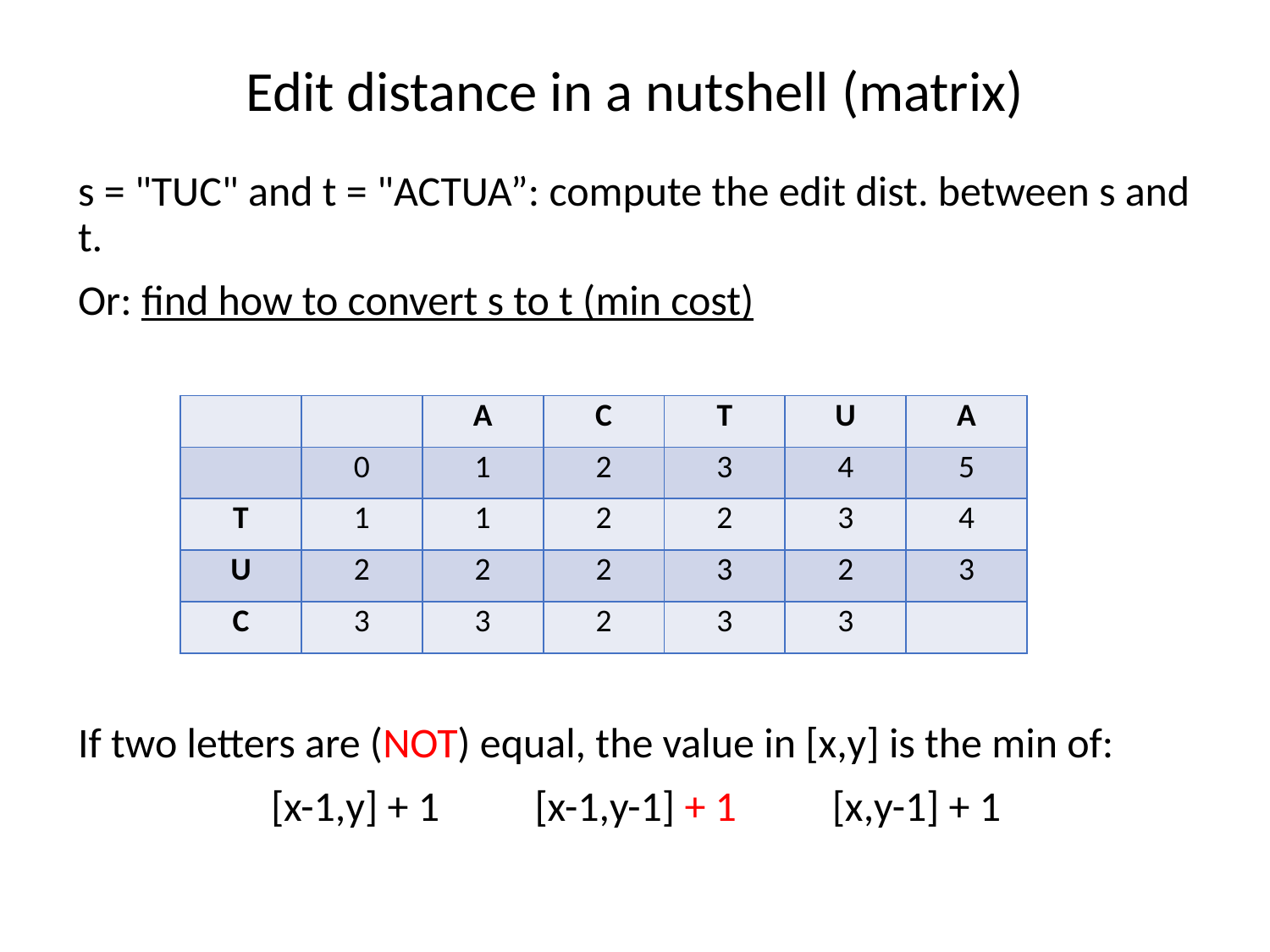

# Edit distance in a nutshell (matrix)
s = "TUC" and t = "ACTUA”: compute the edit dist. between s and t.
Or: find how to convert s to t (min cost)

If two letters are (NOT) equal, the value in [x,y] is the min of:
[x-1,y] + 1          [x-1,y-1] + 1          [x,y-1] + 1
|  |  | A | C | T | U | A |
| --- | --- | --- | --- | --- | --- | --- |
|  | 0 | 1 | 2 | 3 | 4 | 5 |
| T | 1 | 1 | 2 | 2 | 3 | 4 |
| U | 2 | 2 | 2 | 3 | 2 | 3 |
| C | 3 | 3 | 2 | 3 | 3 |  |